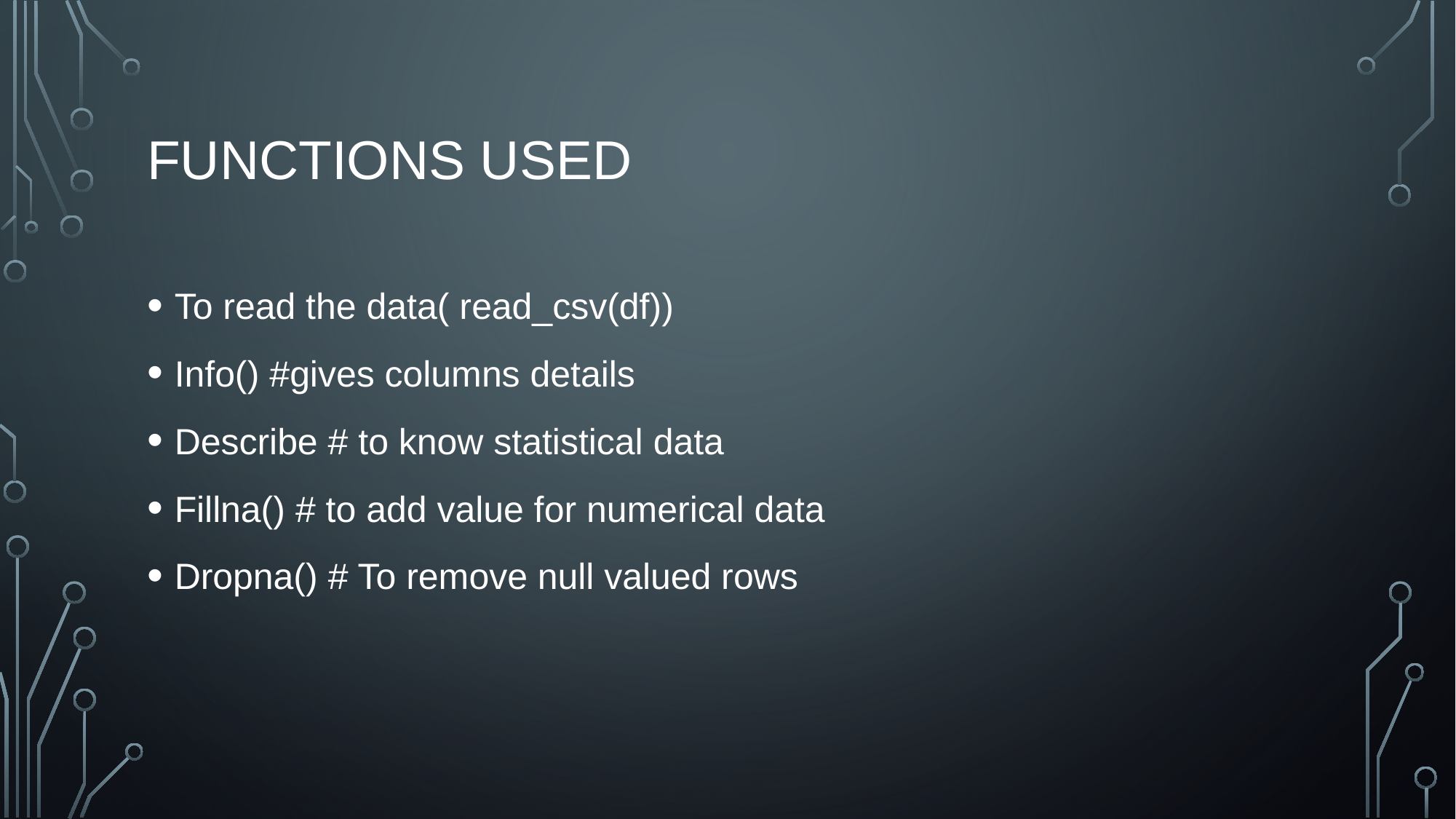

# Functions used
To read the data( read_csv(df))
Info() #gives columns details
Describe # to know statistical data
Fillna() # to add value for numerical data
Dropna() # To remove null valued rows